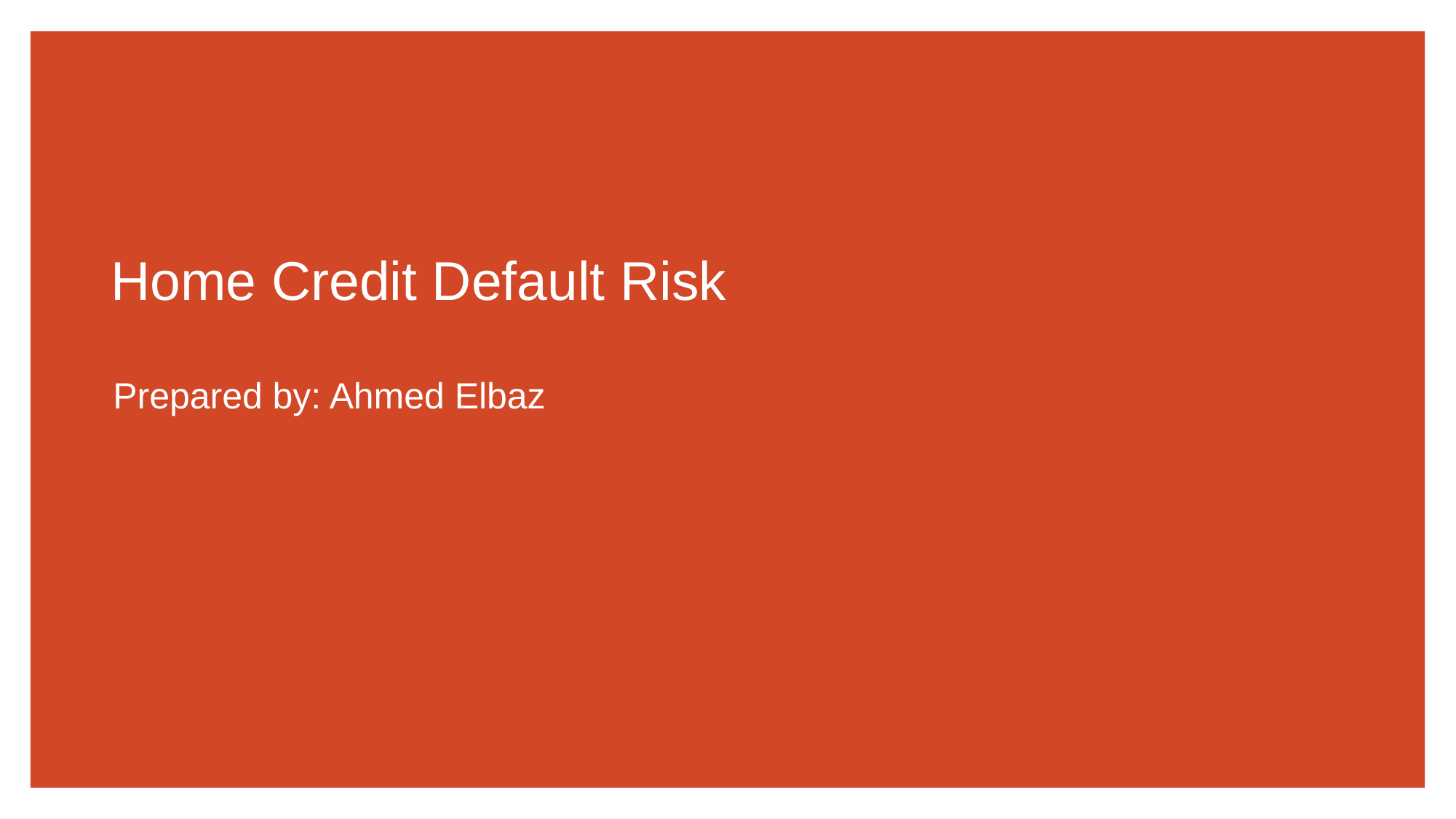

# Home Credit Default Risk
Prepared by: Ahmed Elbaz